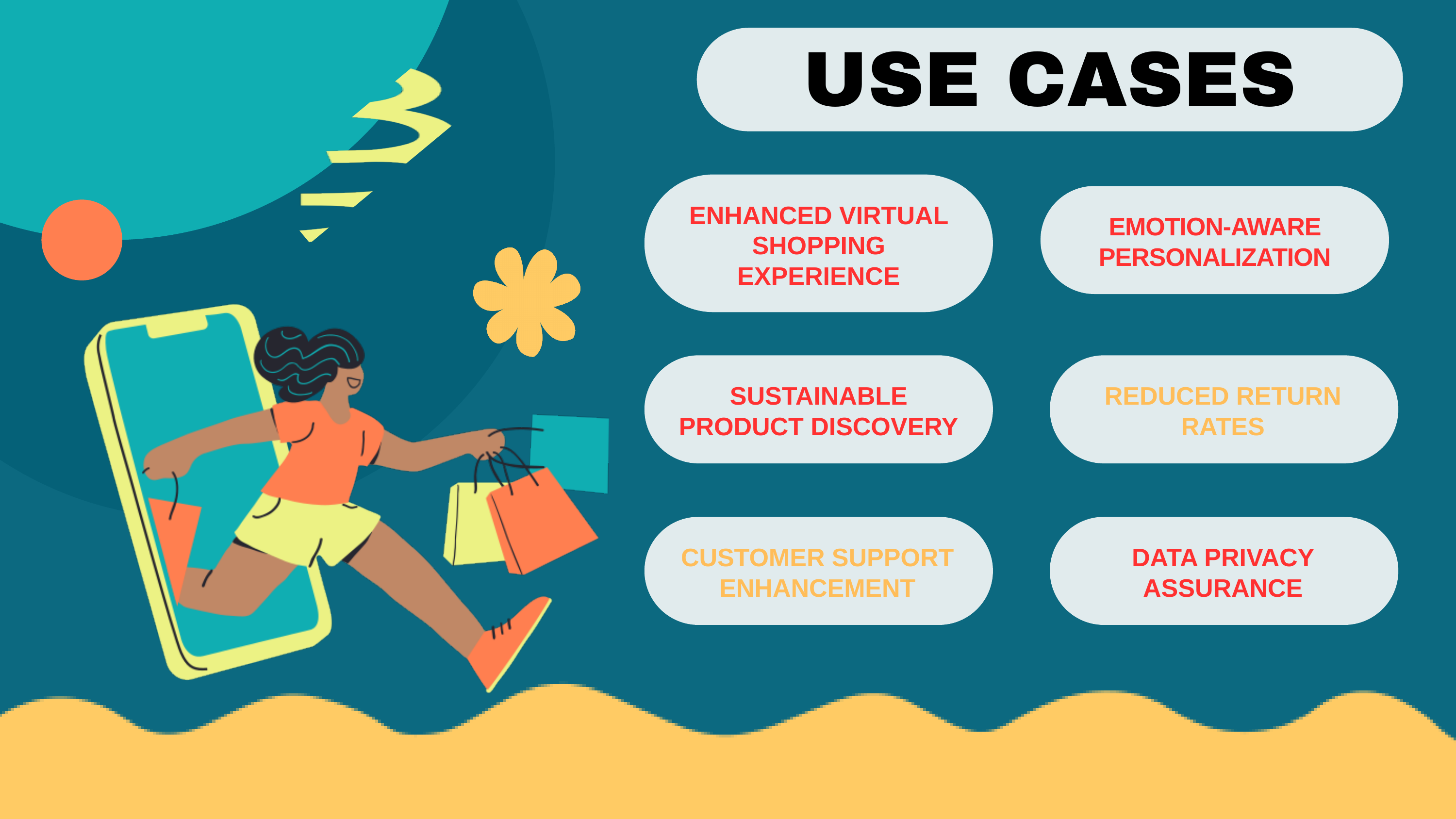

USE CASES

ENHANCED VIRTUAL SHOPPING EXPERIENCE

EMOTION-AWARE PERSONALIZATION

SUSTAINABLE PRODUCT DISCOVERY

REDUCED RETURN RATES

CUSTOMER SUPPORT ENHANCEMENT

DATA PRIVACY ASSURANCE